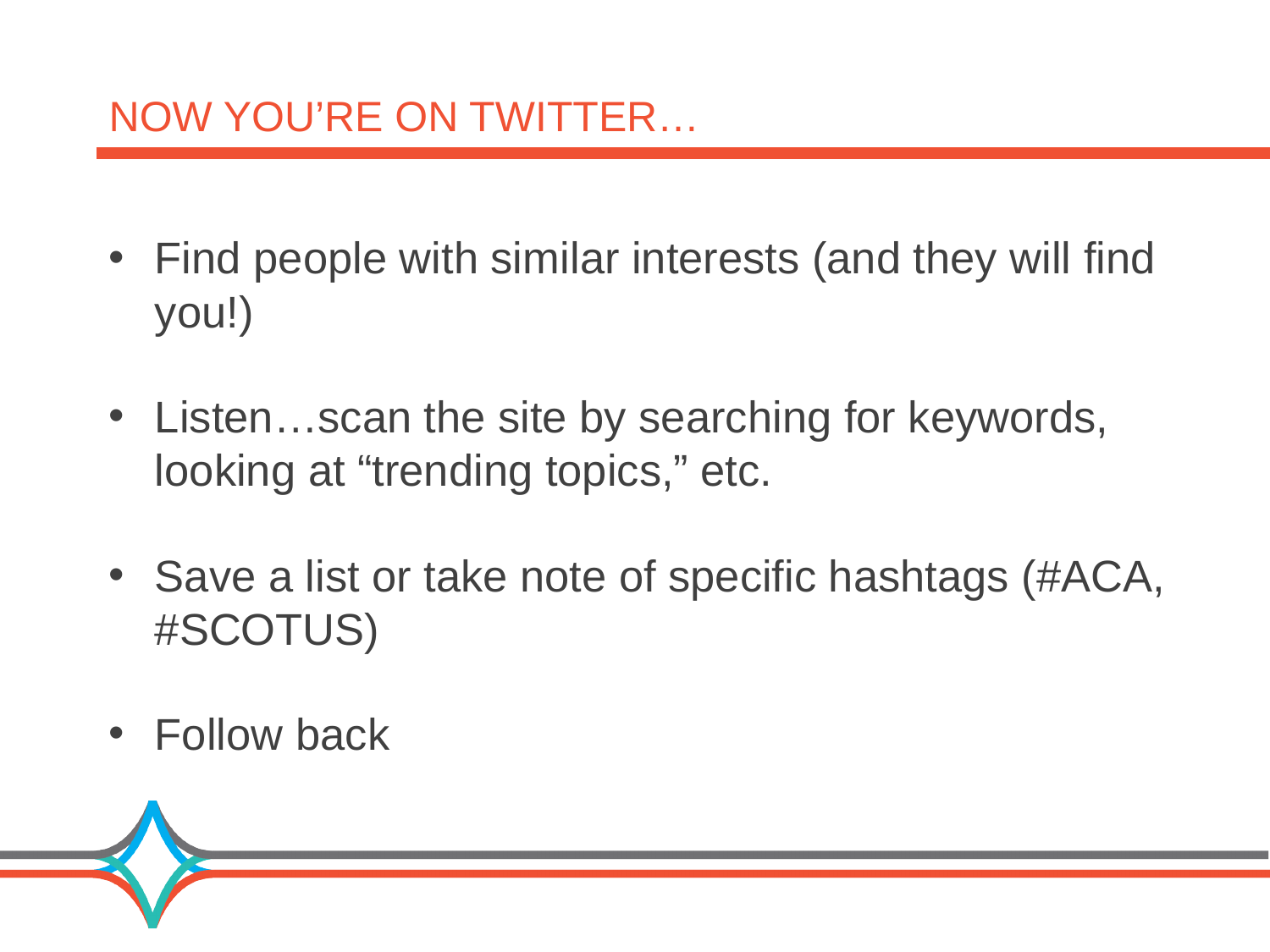

# Now you’re on Twitter…

Find people with similar interests (and they will find you!)

Listen…scan the site by searching for keywords, looking at “trending topics,” etc.

Save a list or take note of specific hashtags (#ACA, #SCOTUS)

Follow back